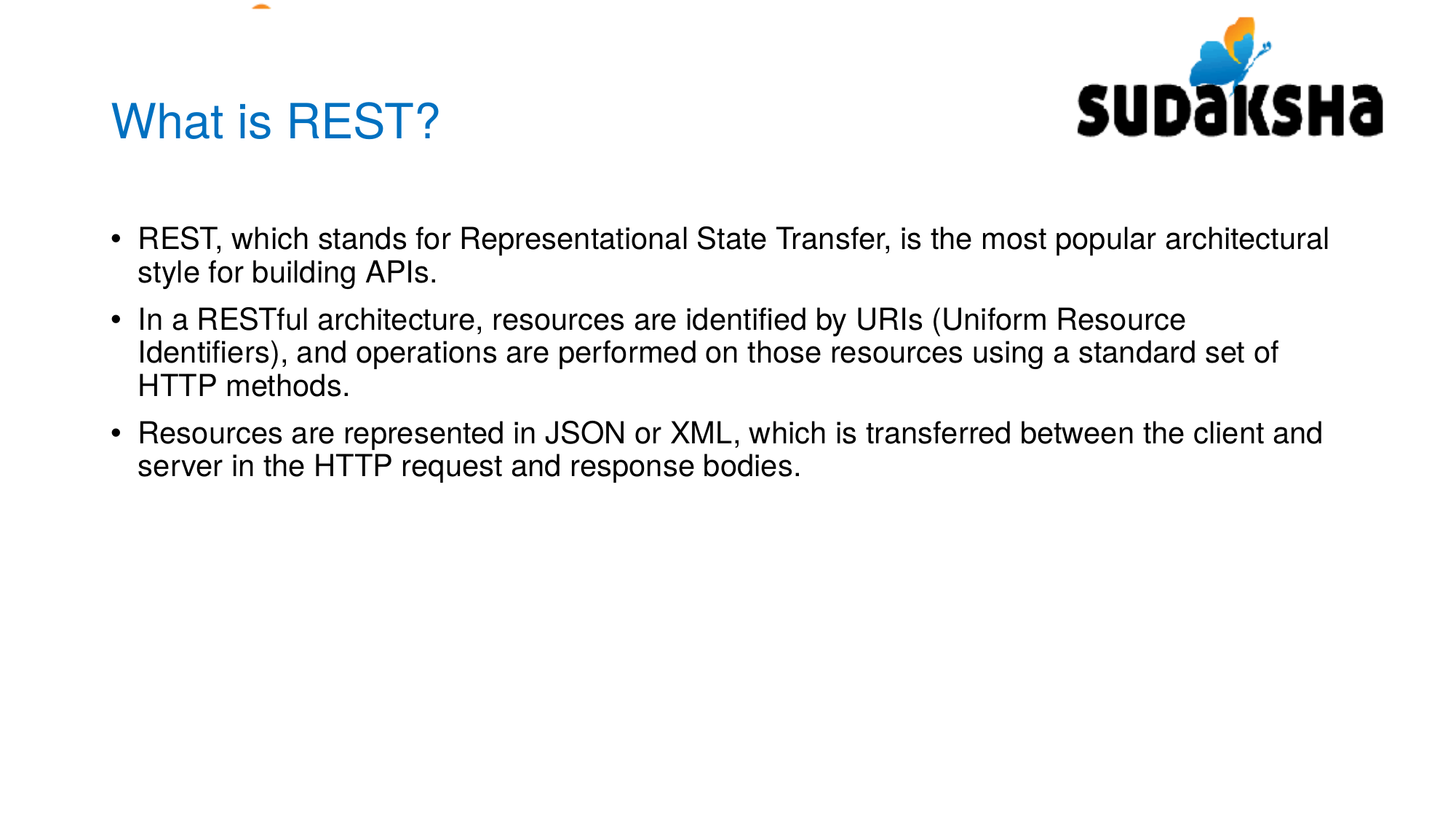

# What is REST?
REST, which stands for Representational State Transfer, is the most popular architectural style for building APIs.
In a RESTful architecture, resources are identified by URIs (Uniform Resource Identifiers), and operations are performed on those resources using a standard set of HTTP methods.
Resources are represented in JSON or XML, which is transferred between the client and server in the HTTP request and response bodies.